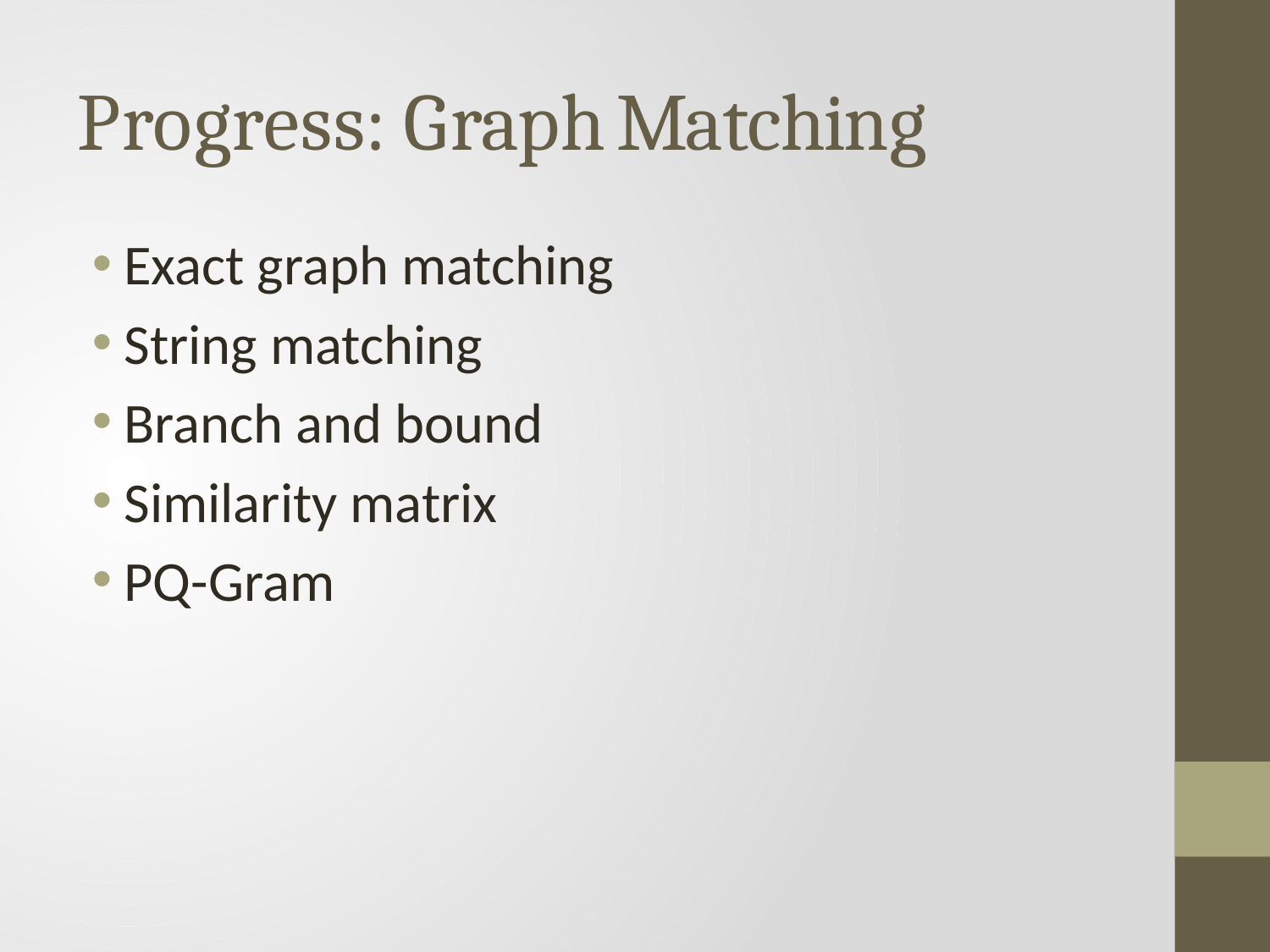

# Progress: Graph Matching
Exact graph matching
String matching
Branch and bound
Similarity matrix
PQ-Gram